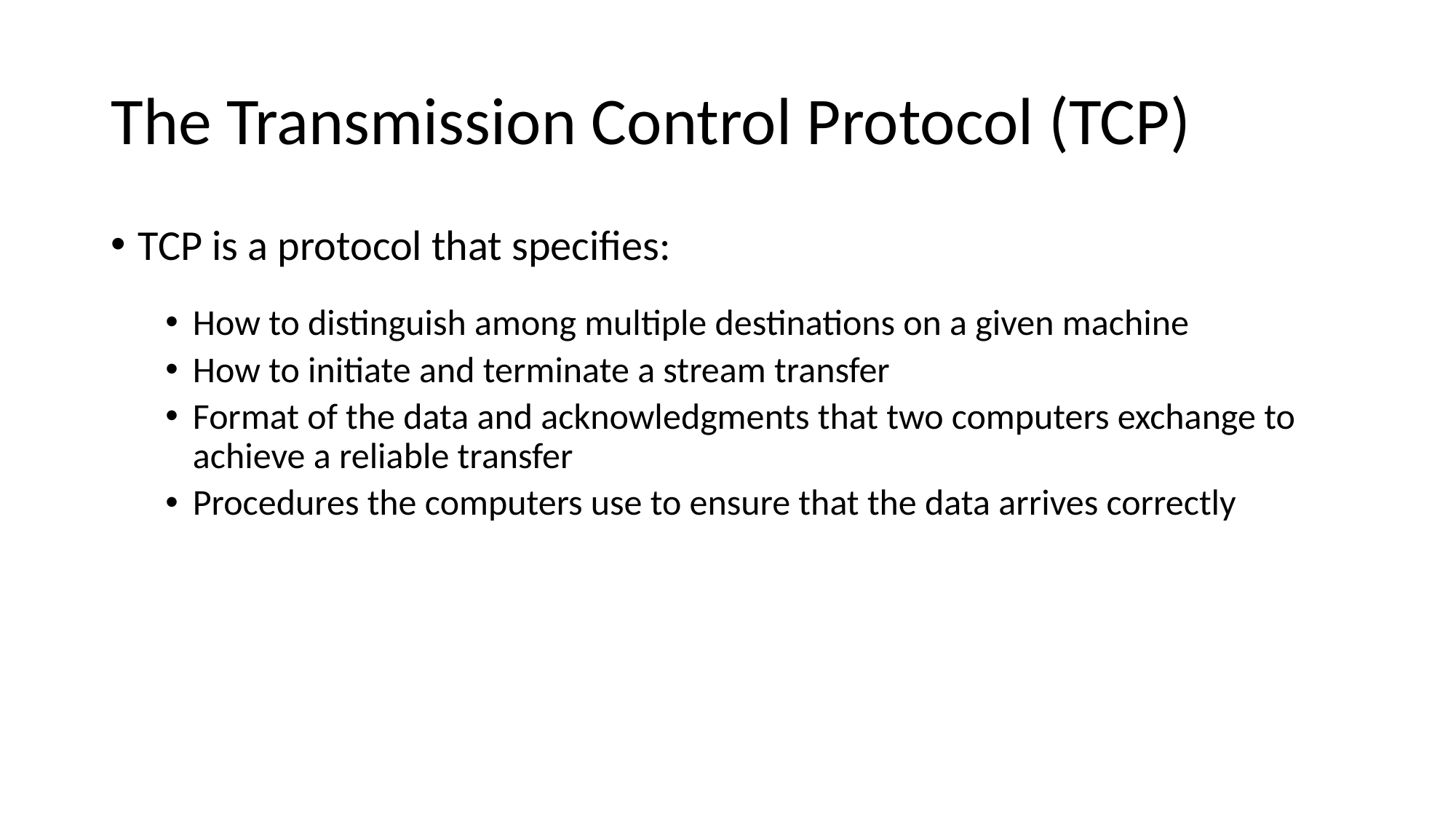

# The Transmission Control Protocol (TCP)
TCP is a protocol that specifies:

How to distinguish among multiple destinations on a given machine
How to initiate and terminate a stream transfer
Format of the data and acknowledgments that two computers exchange to achieve a reliable transfer
Procedures the computers use to ensure that the data arrives correctly